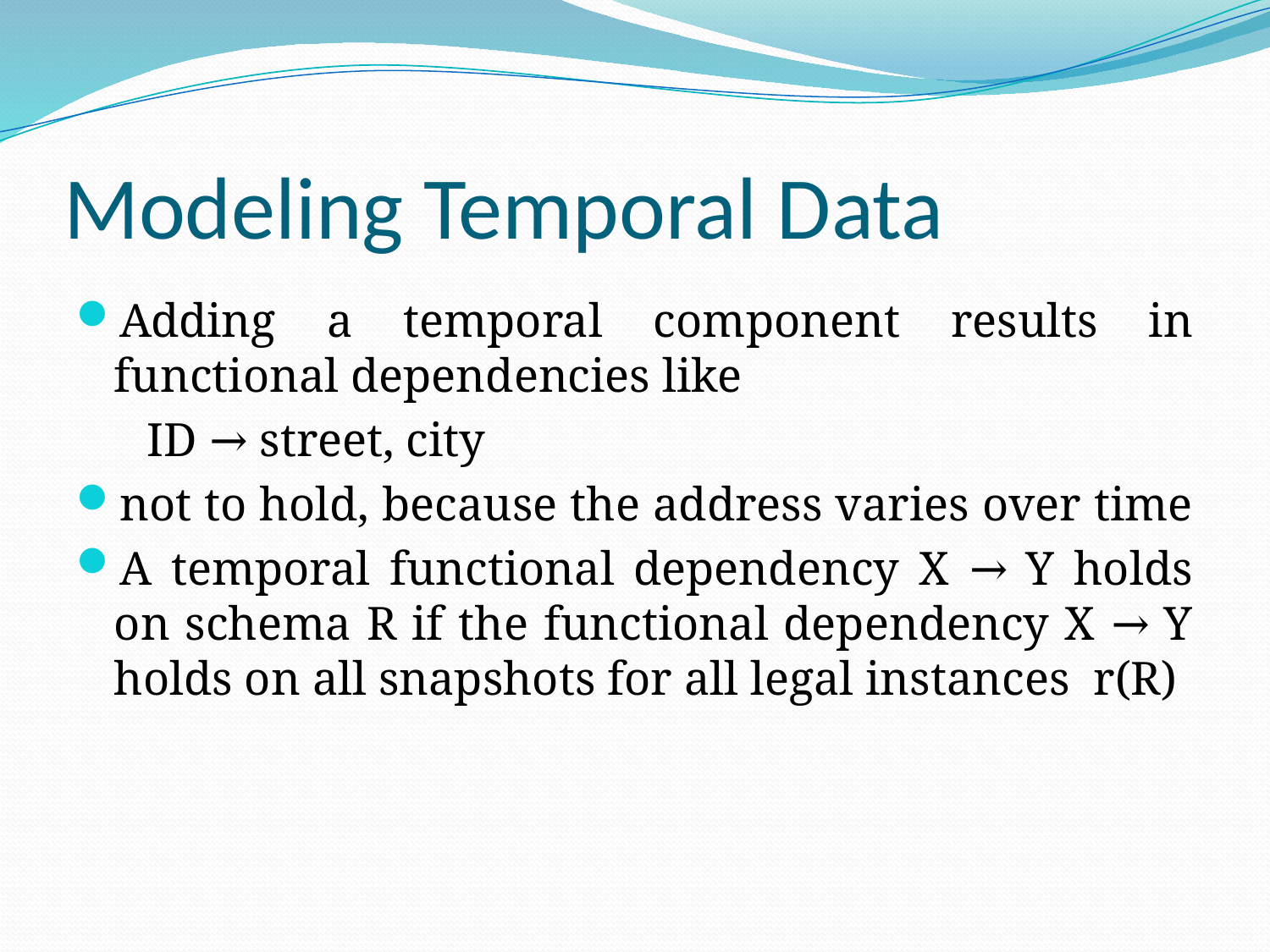

# Modeling Temporal Data
Adding a temporal component results in functional dependencies like
      ID → street, city
not to hold, because the address varies over time
A temporal functional dependency X → Y holds on schema R if the functional dependency X → Y holds on all snapshots for all legal instances  r(R)